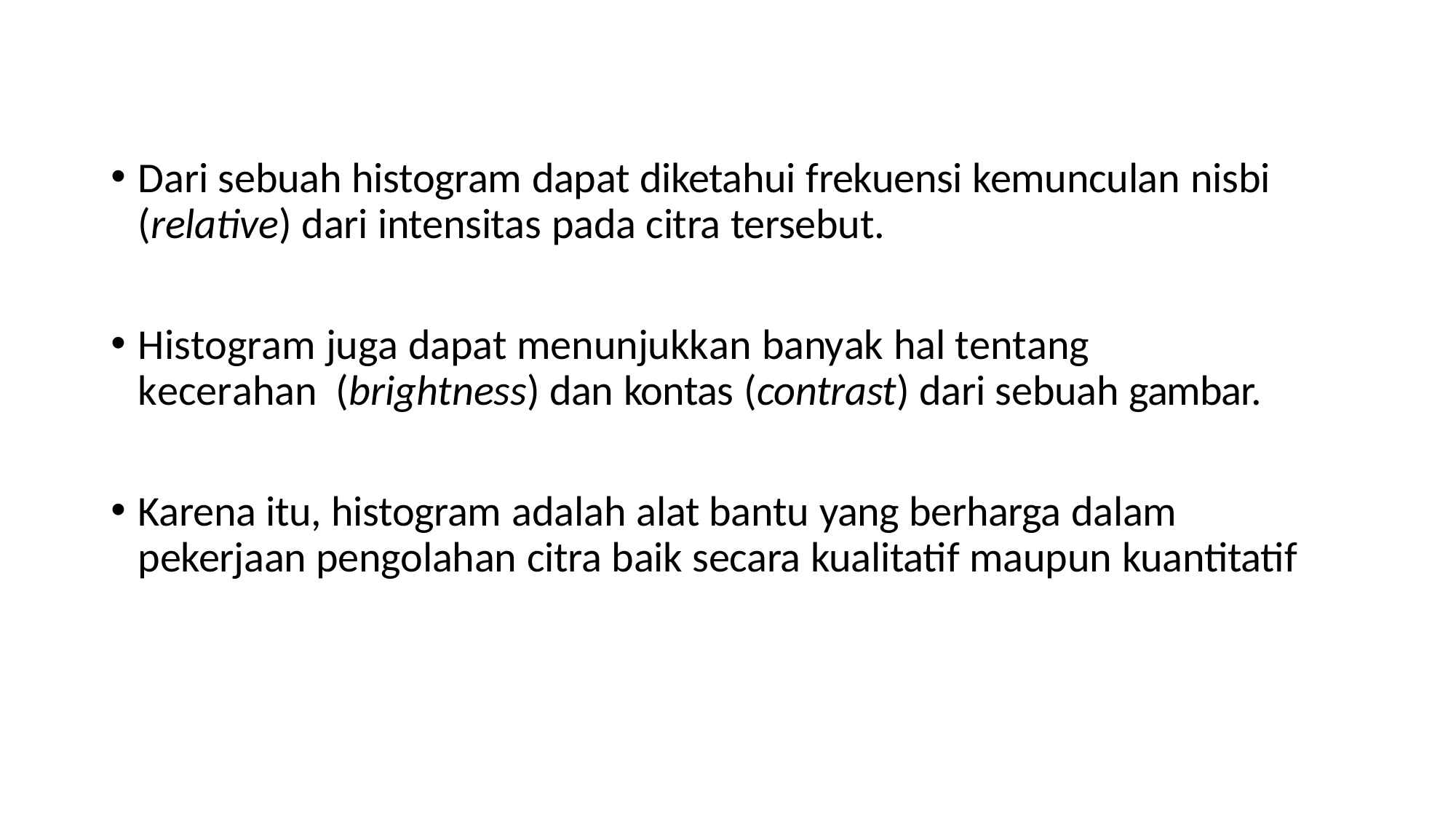

Dari sebuah histogram dapat diketahui frekuensi kemunculan nisbi  (relative) dari intensitas pada citra tersebut.

Histogram juga dapat menunjukkan banyak hal tentang	kecerahan  (brightness) dan kontas (contrast) dari sebuah gambar.

Karena itu, histogram adalah alat bantu yang berharga dalam  pekerjaan pengolahan citra baik secara kualitatif maupun kuantitatif